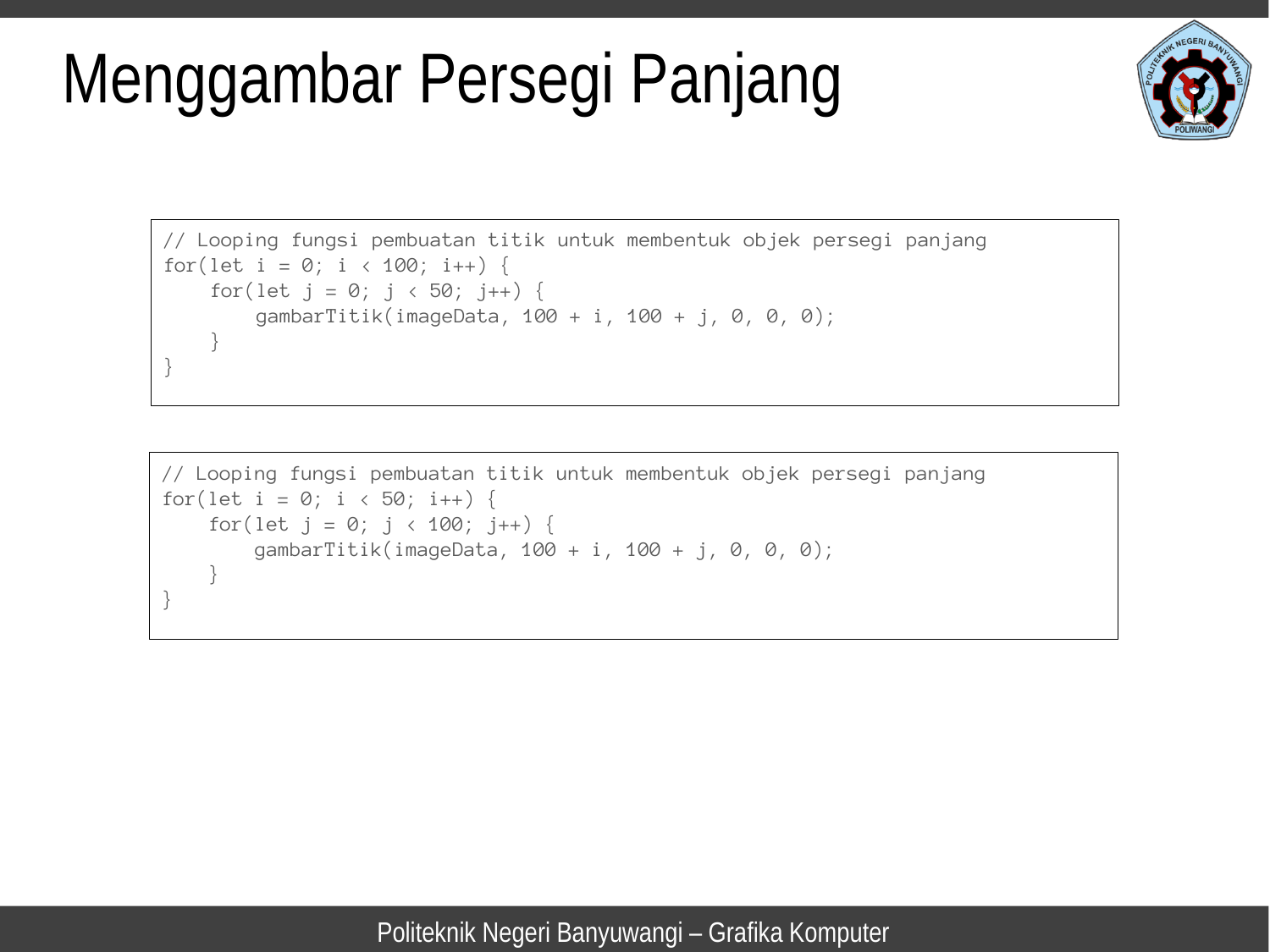

Menggambar Persegi Panjang
// Looping fungsi pembuatan titik untuk membentuk objek persegi panjang
for(let i = 0; i < 100; i++) {
    for(let j = 0; j < 50; j++) {
        gambarTitik(imageData, 100 + i, 100 + j, 0, 0, 0);
    }
}
// Looping fungsi pembuatan titik untuk membentuk objek persegi panjang
for(let i = 0; i < 50; i++) {
    for(let j = 0; j < 100; j++) {
        gambarTitik(imageData, 100 + i, 100 + j, 0, 0, 0);
    }
}
Politeknik Negeri Banyuwangi – Grafika Komputer